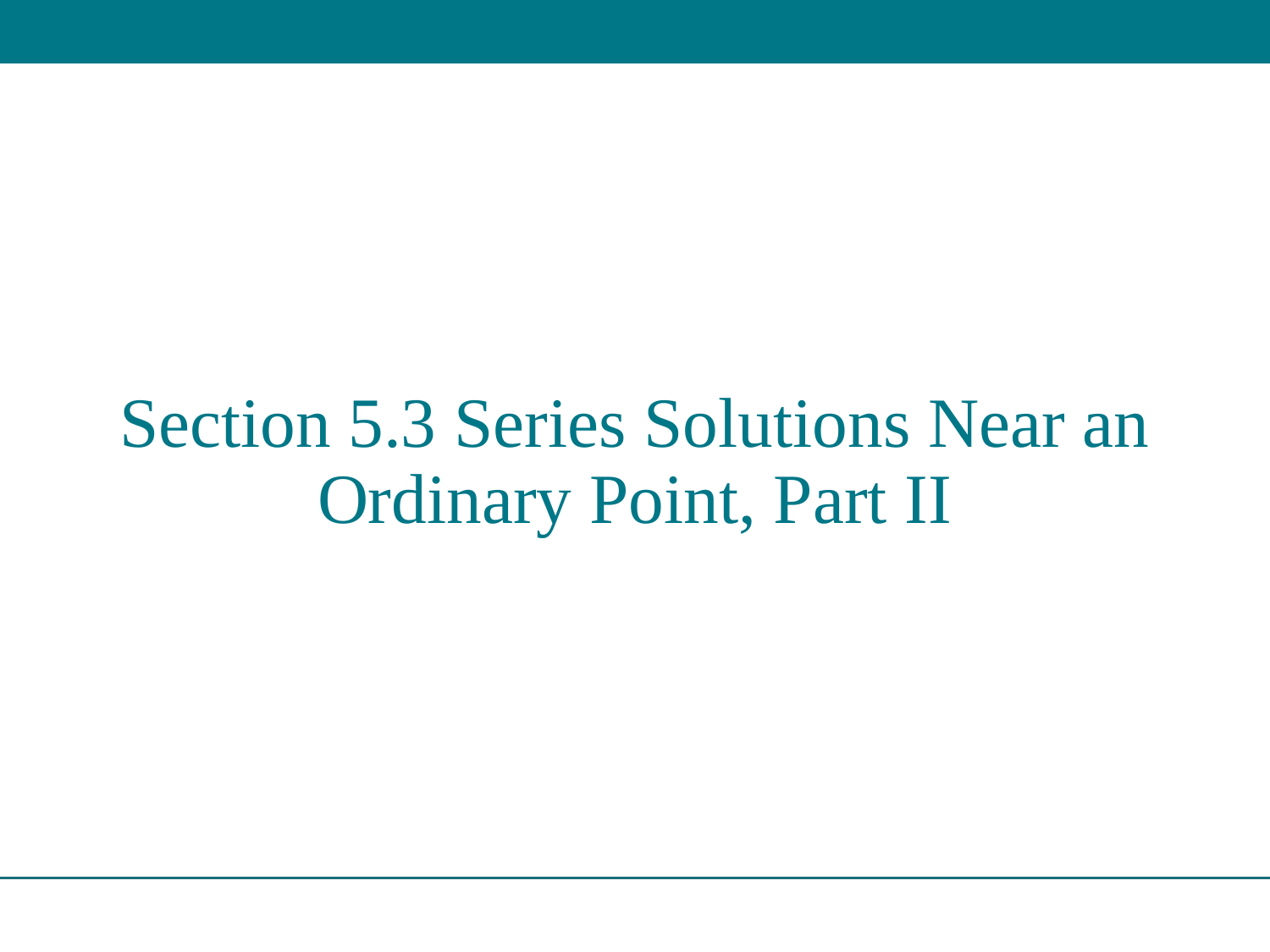

# Section 5.3 Series Solutions Near an Ordinary Point, Part II